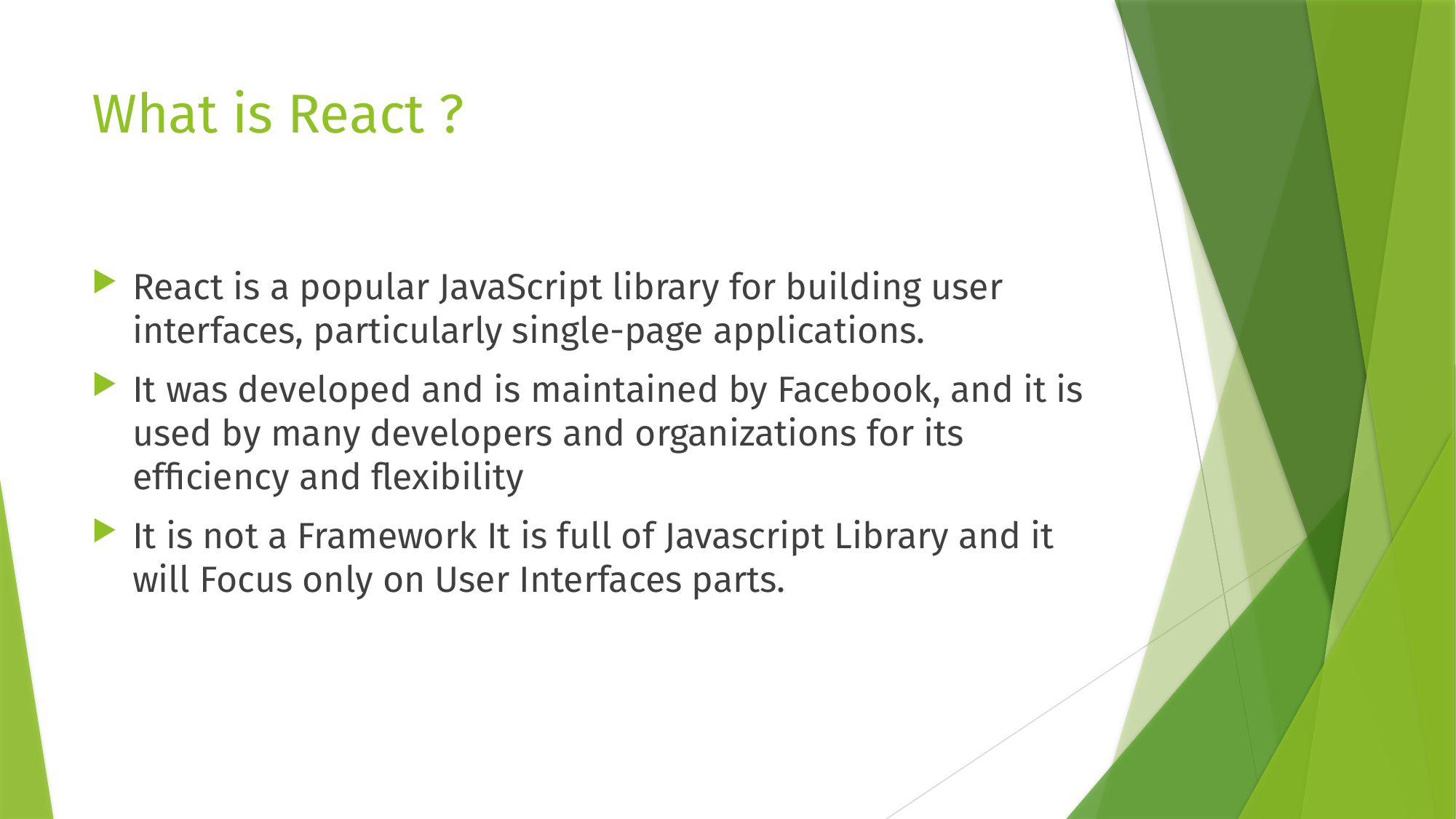

# What is React ?
React is a popular JavaScript library for building user interfaces, particularly single-page applications.
It was developed and is maintained by Facebook, and it is used by many developers and organizations for its efficiency and flexibility
It is not a Framework It is full of Javascript Library and it will Focus only on User Interfaces parts.